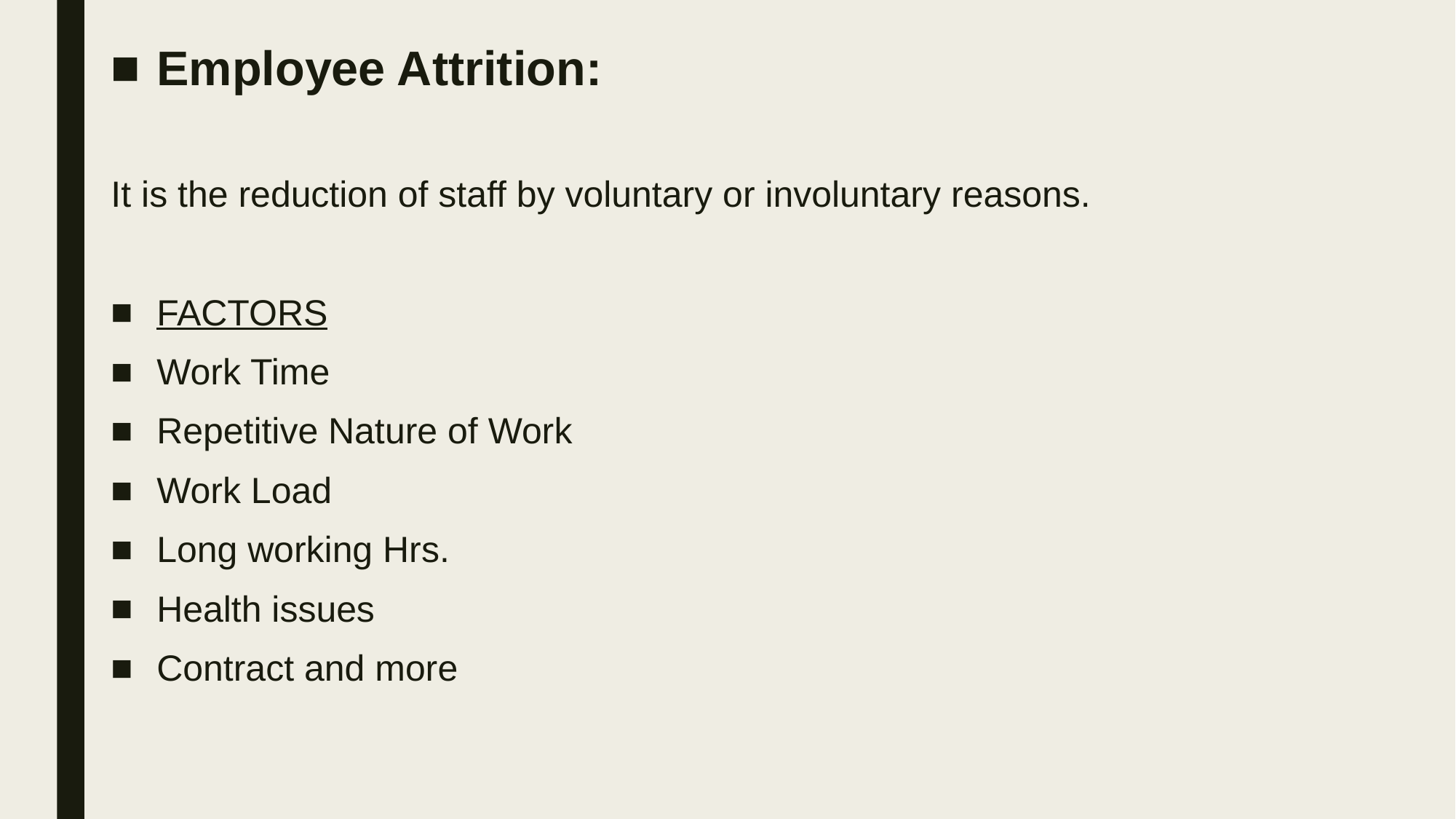

Employee Attrition:

It is the reduction of staff by voluntary or involuntary reasons.

FACTORS
Work Time
Repetitive Nature of Work
Work Load
Long working Hrs.
Health issues
Contract and more